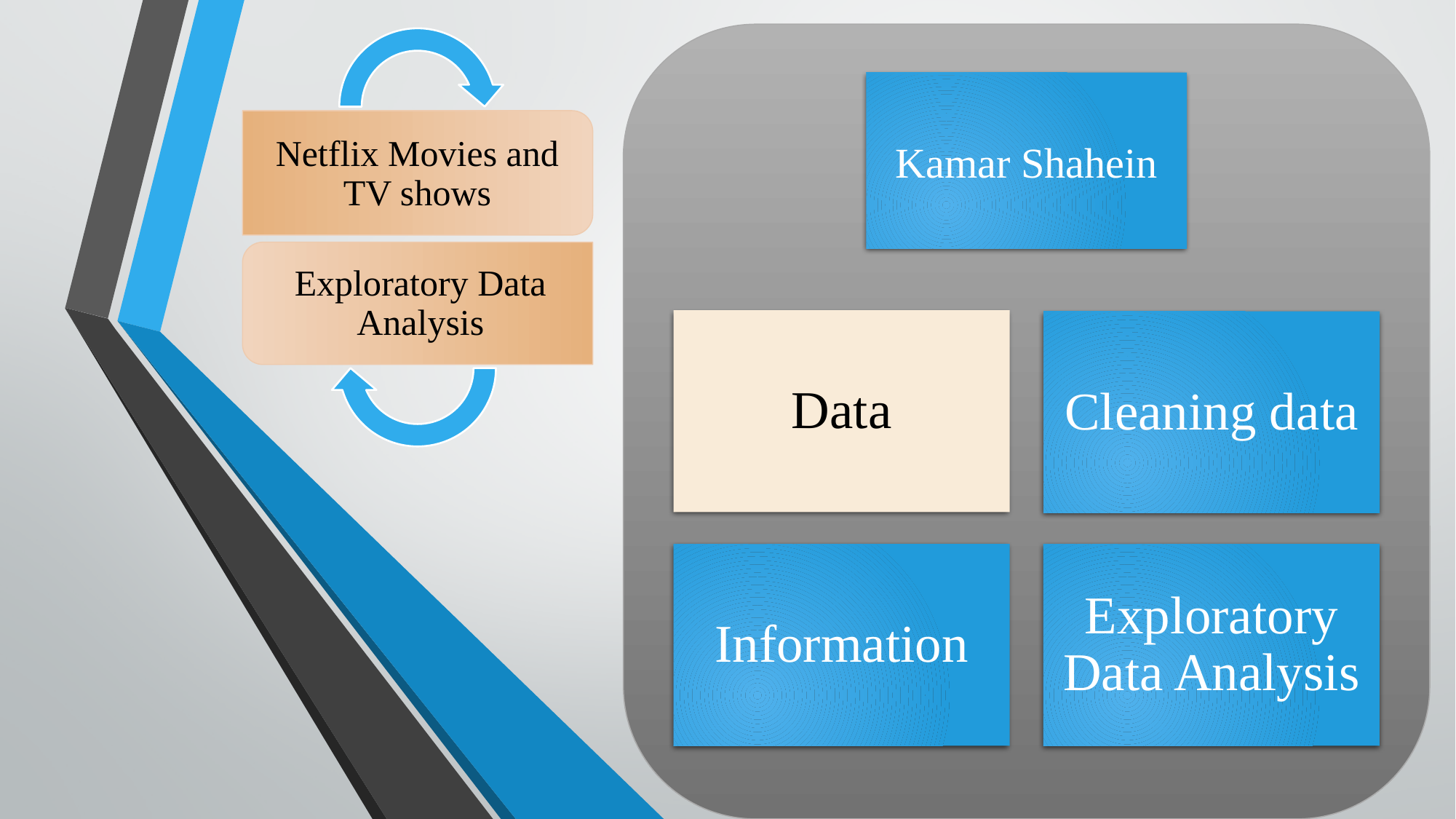

Exploratory Data Analysis
Netflix Movies and TV shows

Kamar Shahein
Data
Cleaning data
Information
Exploratory Data Analysis